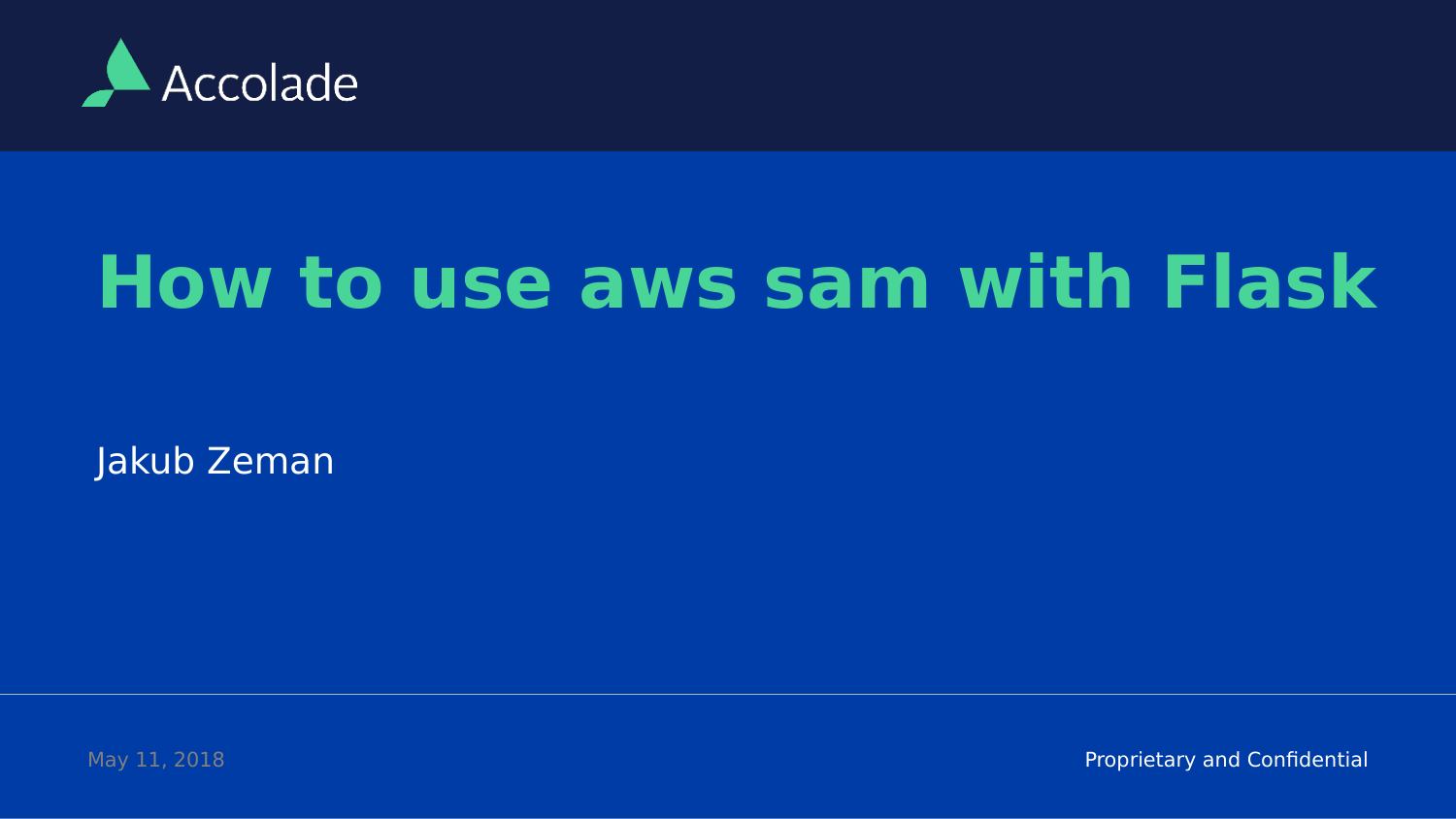

# How to use aws sam with Flask
Jakub Zeman
Proprietary and Confidential
May 11, 2018